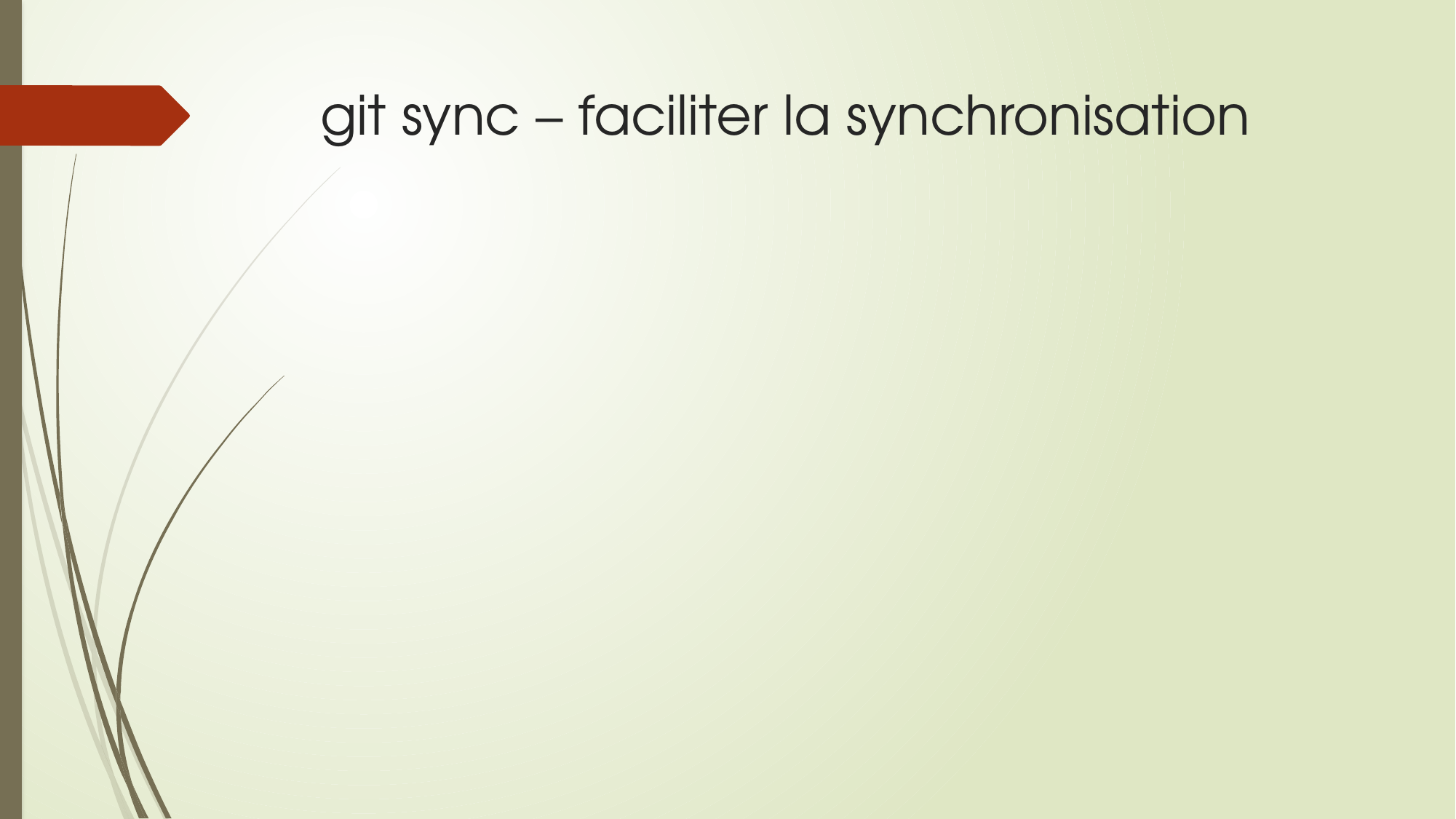

# git sync – faciliter la synchronisation